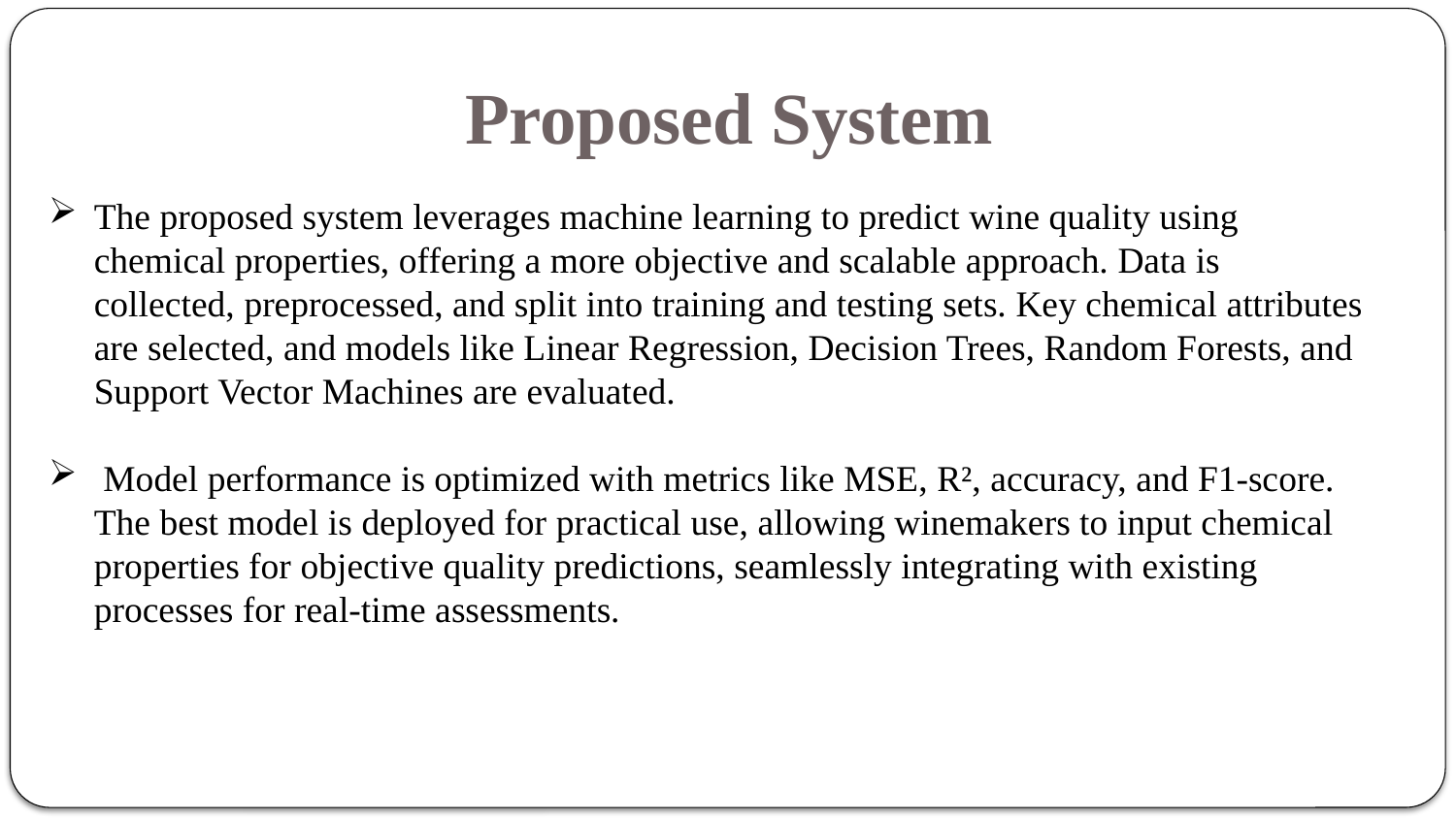

Proposed System
The proposed system leverages machine learning to predict wine quality using chemical properties, offering a more objective and scalable approach. Data is collected, preprocessed, and split into training and testing sets. Key chemical attributes are selected, and models like Linear Regression, Decision Trees, Random Forests, and Support Vector Machines are evaluated.

 Model performance is optimized with metrics like MSE, R², accuracy, and F1-score. The best model is deployed for practical use, allowing winemakers to input chemical properties for objective quality predictions, seamlessly integrating with existing processes for real-time assessments.